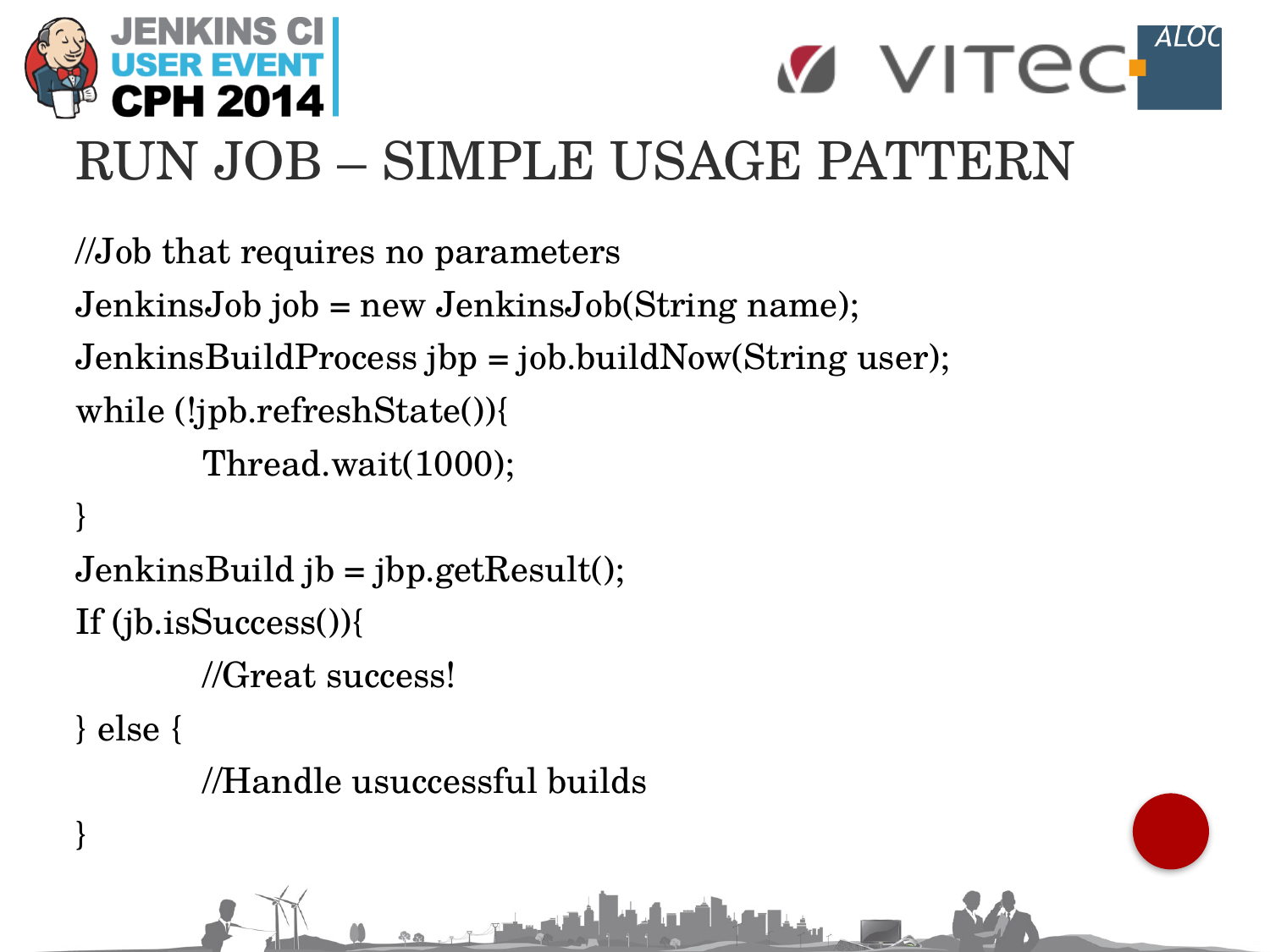

# Run job – simple usage pattern
//Job that requires no parameters
JenkinsJob job = new JenkinsJob(String name);
JenkinsBuildProcess jbp = job.buildNow(String user);
while (!jpb.refreshState()){
	Thread.wait(1000);
}
JenkinsBuild jb = jbp.getResult();
If (jb.isSuccess()){
	//Great success!
} else {
	//Handle usuccessful builds
}